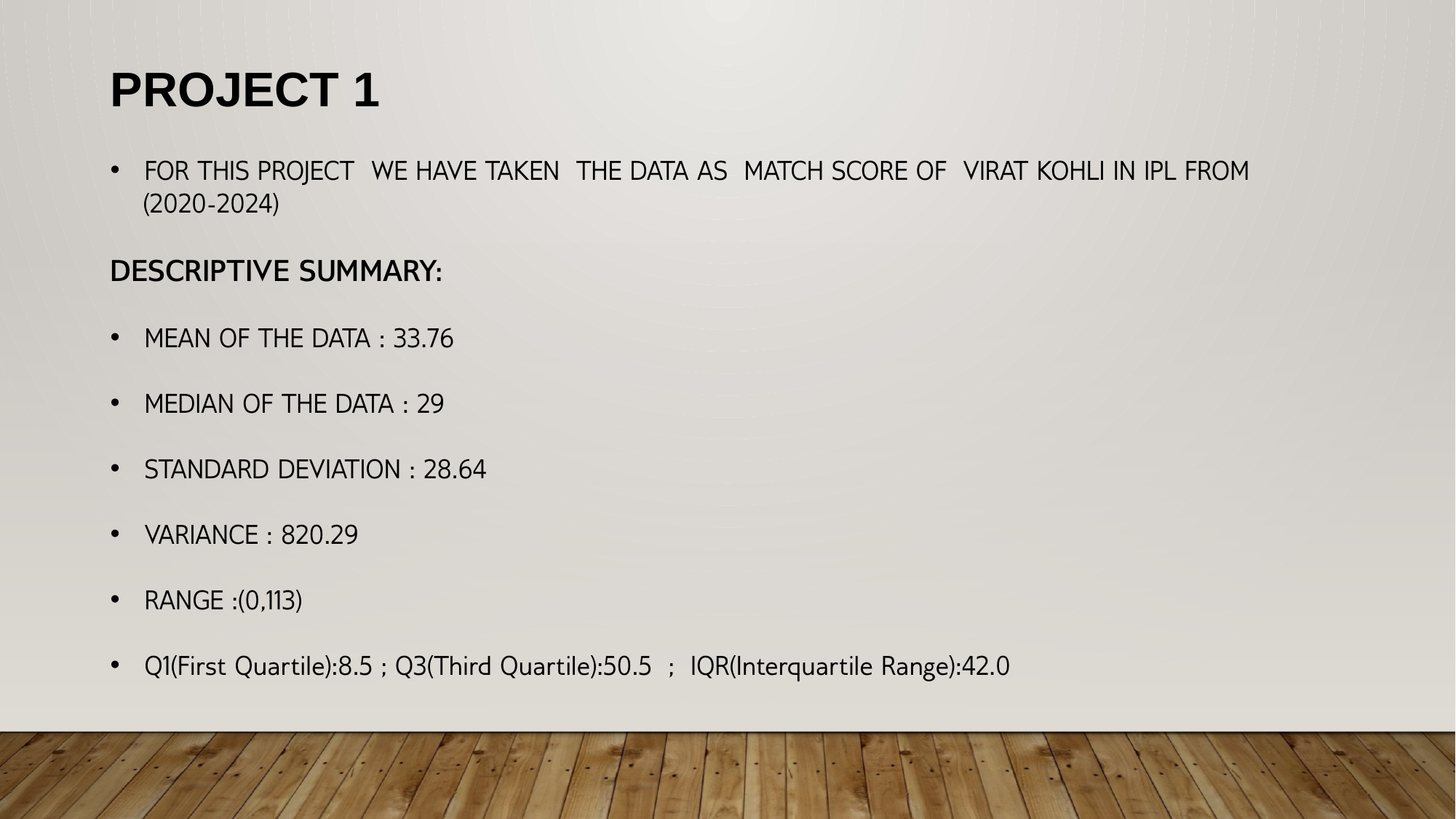

PROJECT 1
FOR THIS PROJECT  WE HAVE TAKEN  THE DATA AS  MATCH SCORE OF  VIRAT KOHLI IN IPL FROM
    (2020-2024)

DESCRIPTIVE SUMMARY:

MEAN OF THE DATA : 33.76

MEDIAN OF THE DATA : 29

STANDARD DEVIATION : 28.64

VARIANCE : 820.29

RANGE :(0,113)

Q1(First Quartile):8.5 ; Q3(Third Quartile):50.5  ;  IQR(Interquartile Range):42.0